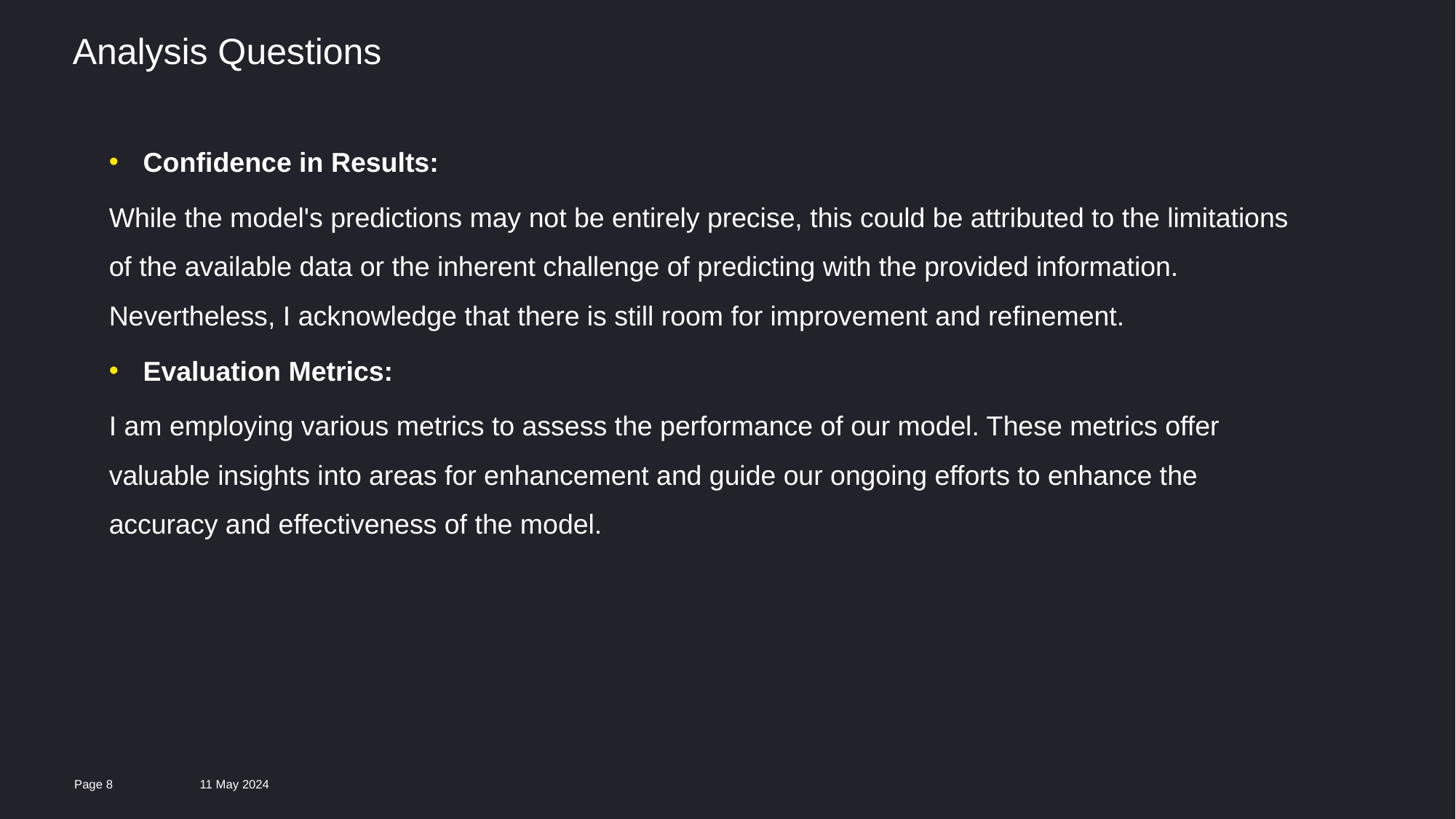

# Analysis Questions
Confidence in Results:
While the model's predictions may not be entirely precise, this could be attributed to the limitations of the available data or the inherent challenge of predicting with the provided information. Nevertheless, I acknowledge that there is still room for improvement and refinement.
Evaluation Metrics:
I am employing various metrics to assess the performance of our model. These metrics offer valuable insights into areas for enhancement and guide our ongoing efforts to enhance the accuracy and effectiveness of the model.
Page 8
11 May 2024